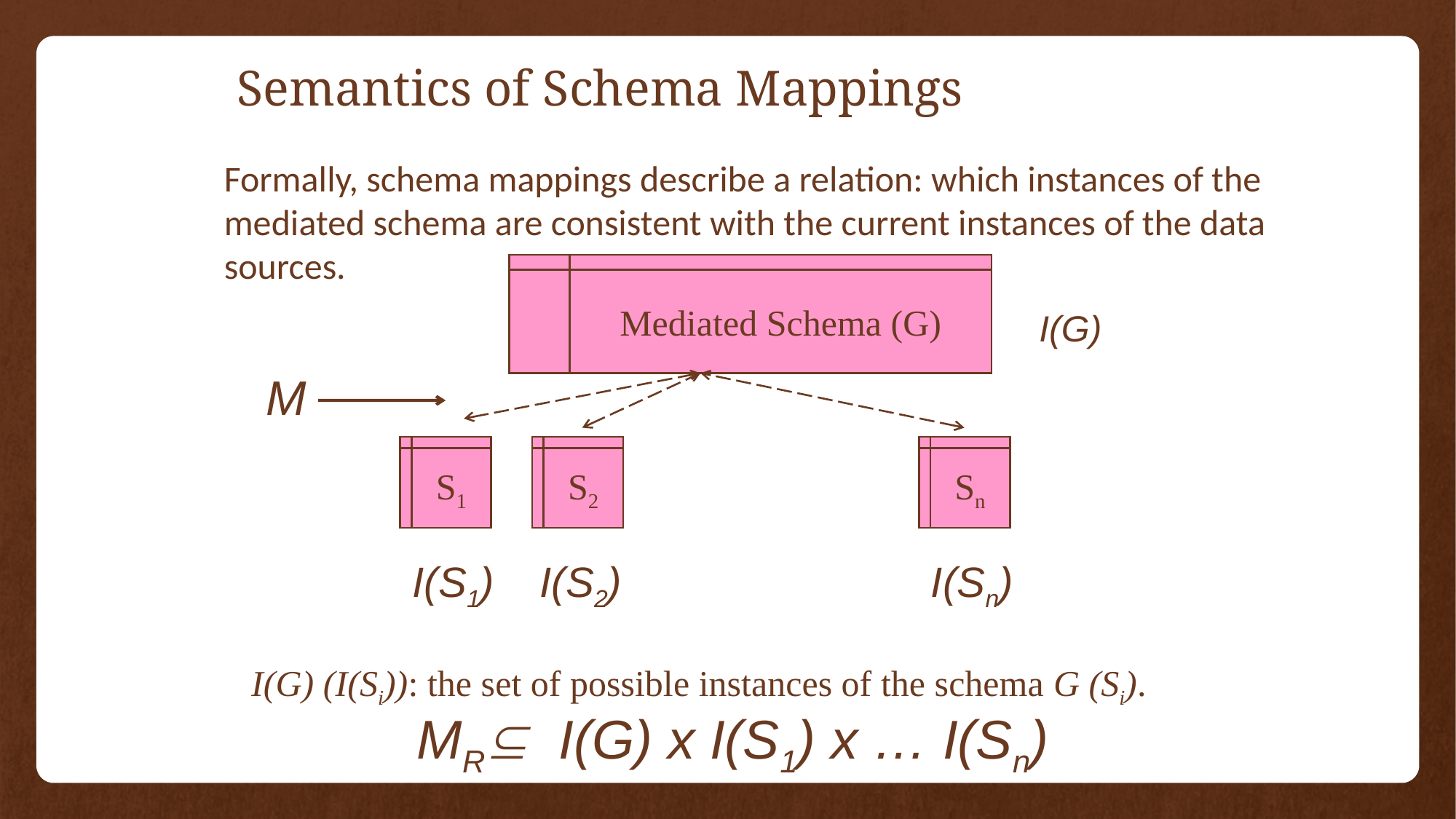

# Semantics of Schema Mappings
Formally, schema mappings describe a relation: which instances of the mediated schema are consistent with the current instances of the data sources.
Mediated Schema (G)
I(G)
M

S1
S2
Sn
I(S1)
I(S2)
I(Sn)
I(G) (I(Si)): the set of possible instances of the schema G (Si).
MR⊆  I(G) x I(S1) x … I(Sn)